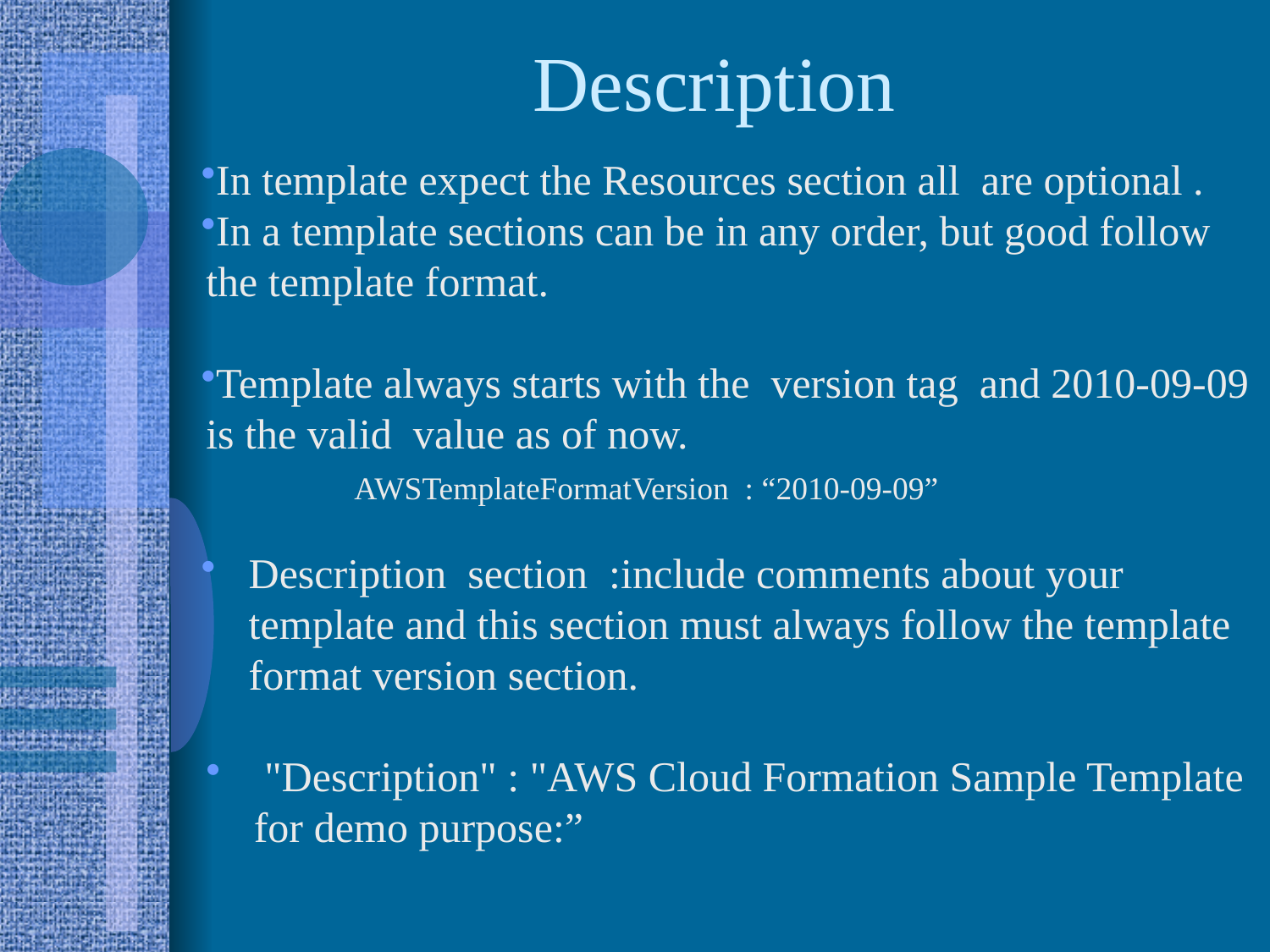

# Description
In template expect the Resources section all  are optional .
In a template sections can be in any order, but good follow the template format.

Template always starts with the  version tag  and 2010-09-09 is the valid  value as of now.
              AWSTemplateFormatVersion  : “2010-09-09”

Description  section  :include comments about your template and this section must always follow the template format version section.

 "Description" : "AWS Cloud Formation Sample Template for demo purpose:”